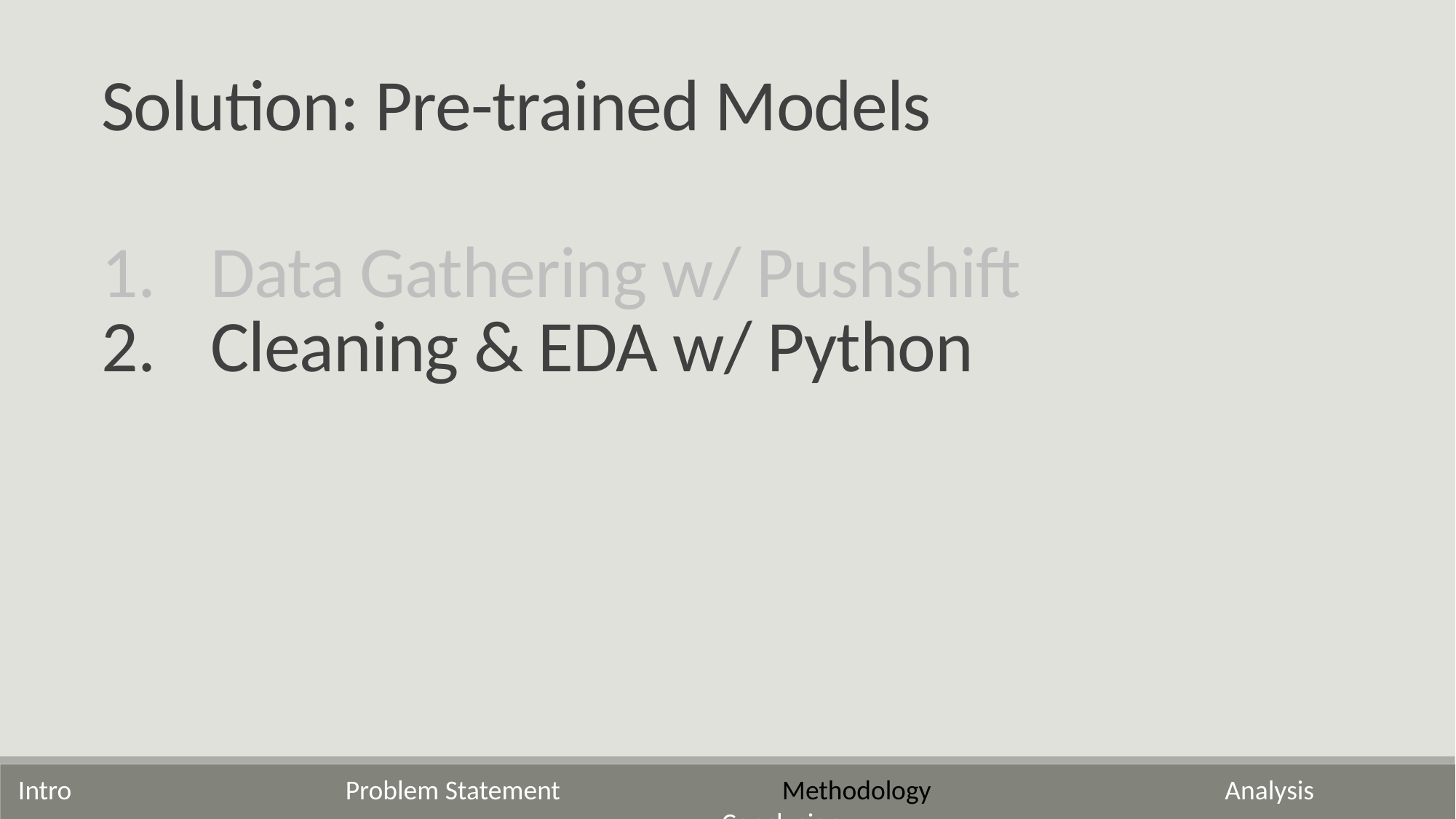

Solution: Pre-trained Models

Data Gathering w/ Pushshift
Cleaning & EDA w/ Python
Intro			Problem Statement 		Methodology			 Analysis 			Conclusion